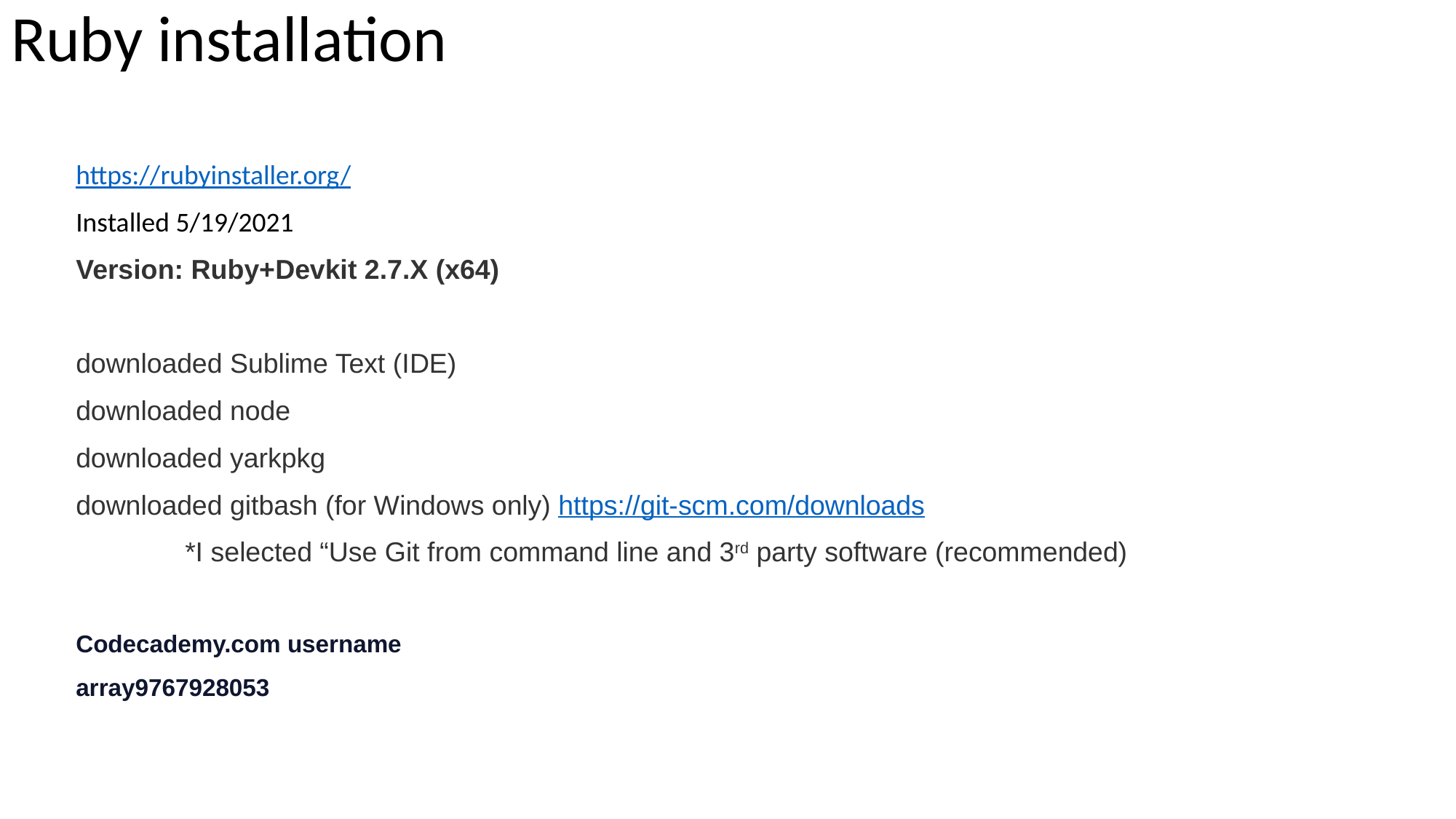

# Ruby installation
https://rubyinstaller.org/
Installed 5/19/2021
Version: Ruby+Devkit 2.7.X (x64)

downloaded Sublime Text (IDE)
downloaded node
downloaded yarkpkg
downloaded gitbash (for Windows only) https://git-scm.com/downloads
	*I selected “Use Git from command line and 3rd party software (recommended)

Codecademy.com username
array9767928053